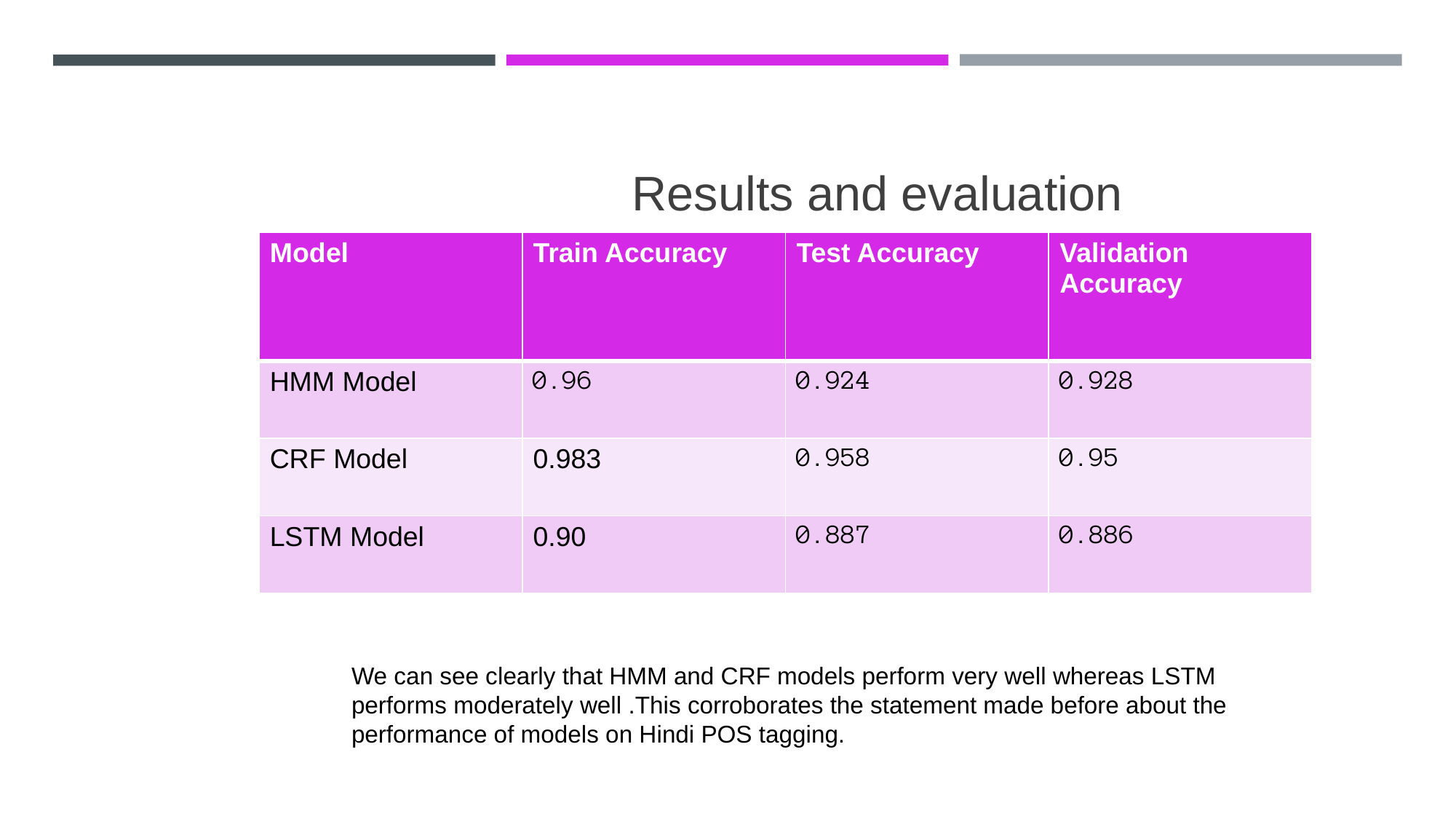

# Results and evaluation
| Model | Train Accuracy | Test Accuracy | Validation Accuracy |
| --- | --- | --- | --- |
| HMM Model | 0.96 | 0.924 | 0.928 |
| CRF Model | 0.983 | 0.958 | 0.95 |
| LSTM Model | 0.90 | 0.887 | 0.886 |
We can see clearly that HMM and CRF models perform very well whereas LSTM performs moderately well .This corroborates the statement made before about the performance of models on Hindi POS tagging.